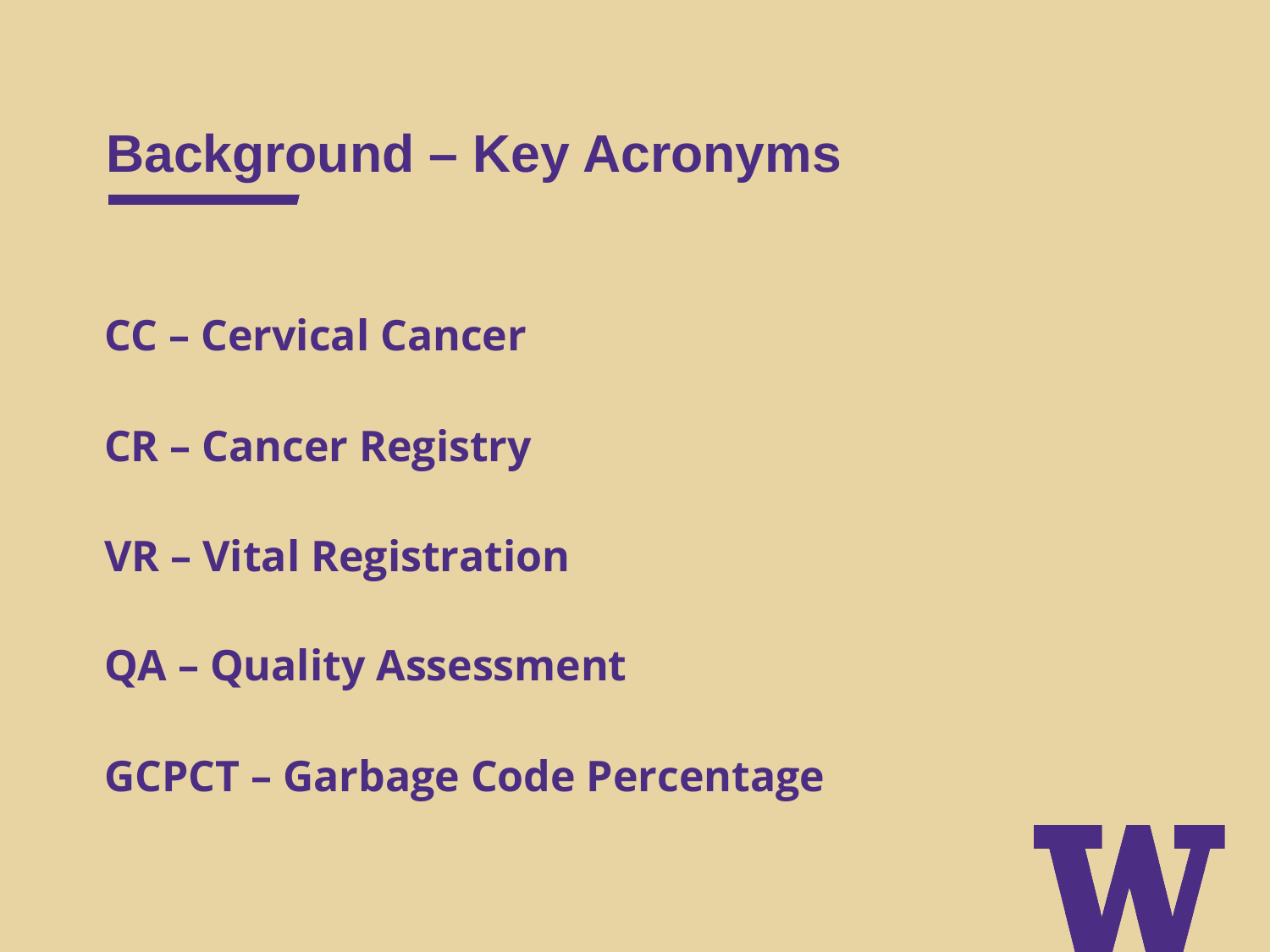

# Background – Key Acronyms
CC – Cervical Cancer
CR – Cancer Registry
VR – Vital Registration
QA – Quality Assessment
GCPCT – Garbage Code Percentage